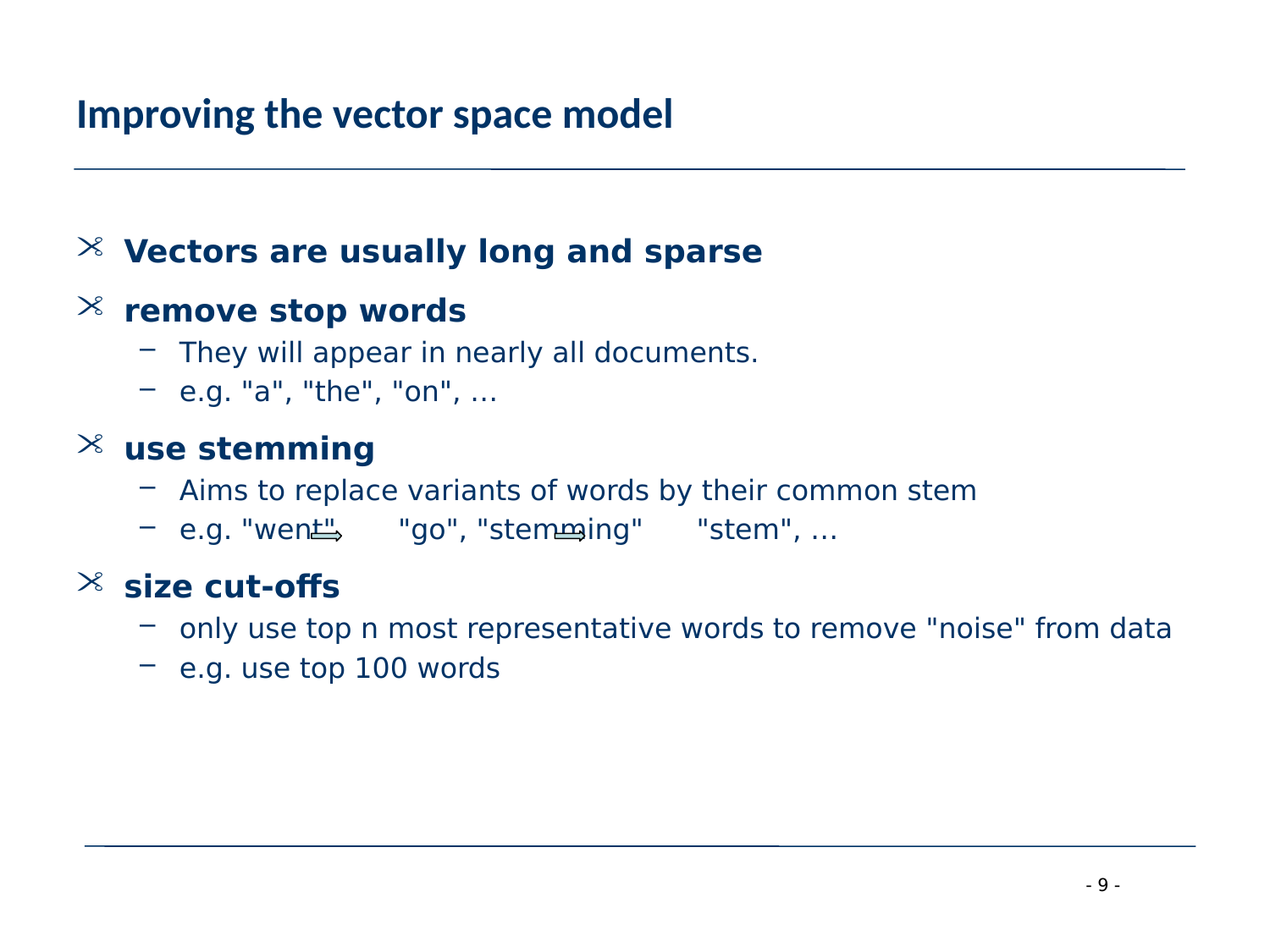

# Improving the vector space model
Vectors are usually long and sparse
remove stop words
They will appear in nearly all documents.
e.g. "a", "the", "on", …
use stemming
Aims to replace variants of words by their common stem
e.g. "went"       "go", "stemming"      "stem", …
size cut-offs
only use top n most representative words to remove "noise" from data
e.g. use top 100 words